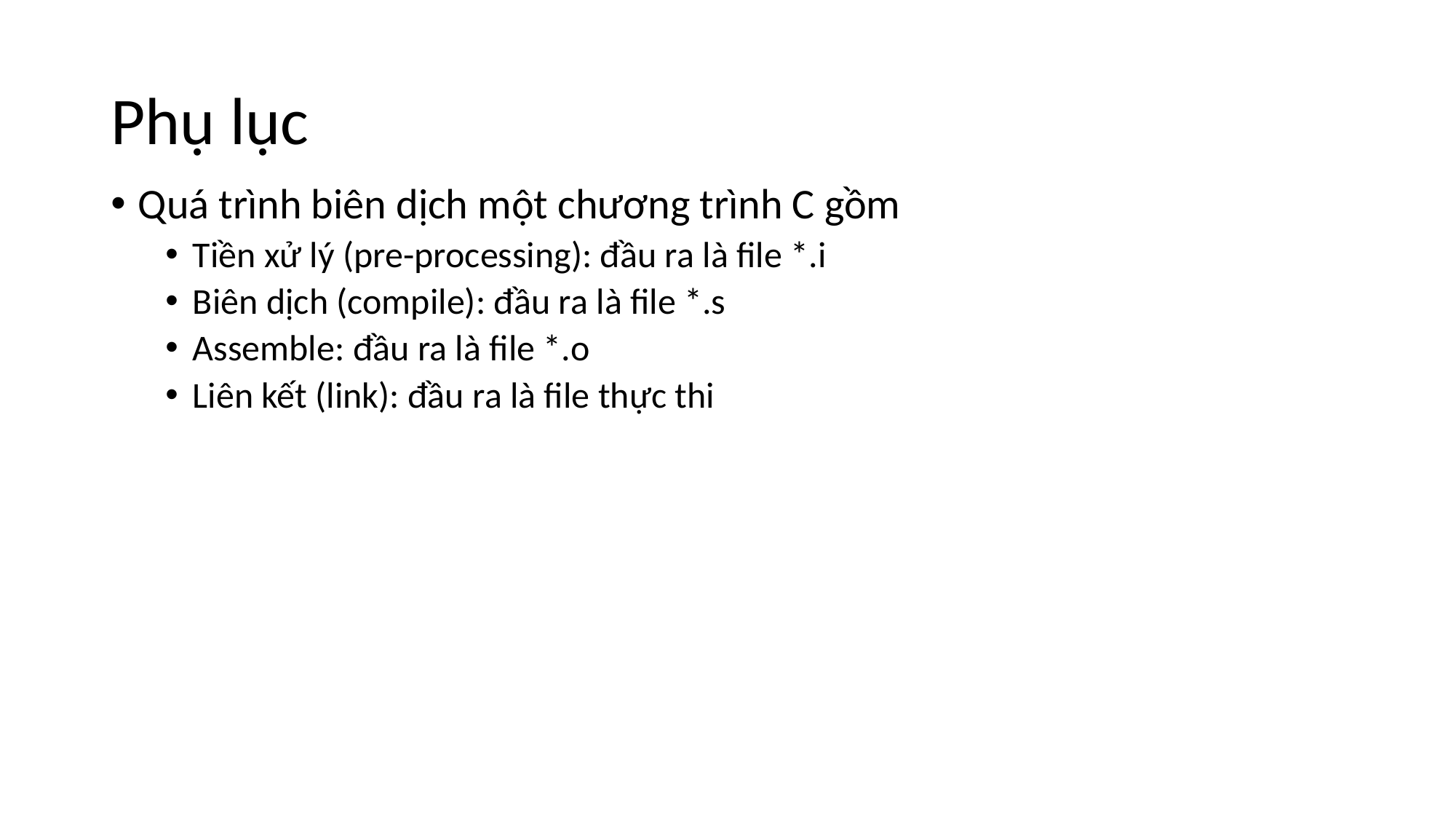

# Phụ lục
Quá trình biên dịch một chương trình C gồm
Tiền xử lý (pre-processing): đầu ra là file *.i
Biên dịch (compile): đầu ra là file *.s
Assemble: đầu ra là file *.o
Liên kết (link): đầu ra là file thực thi